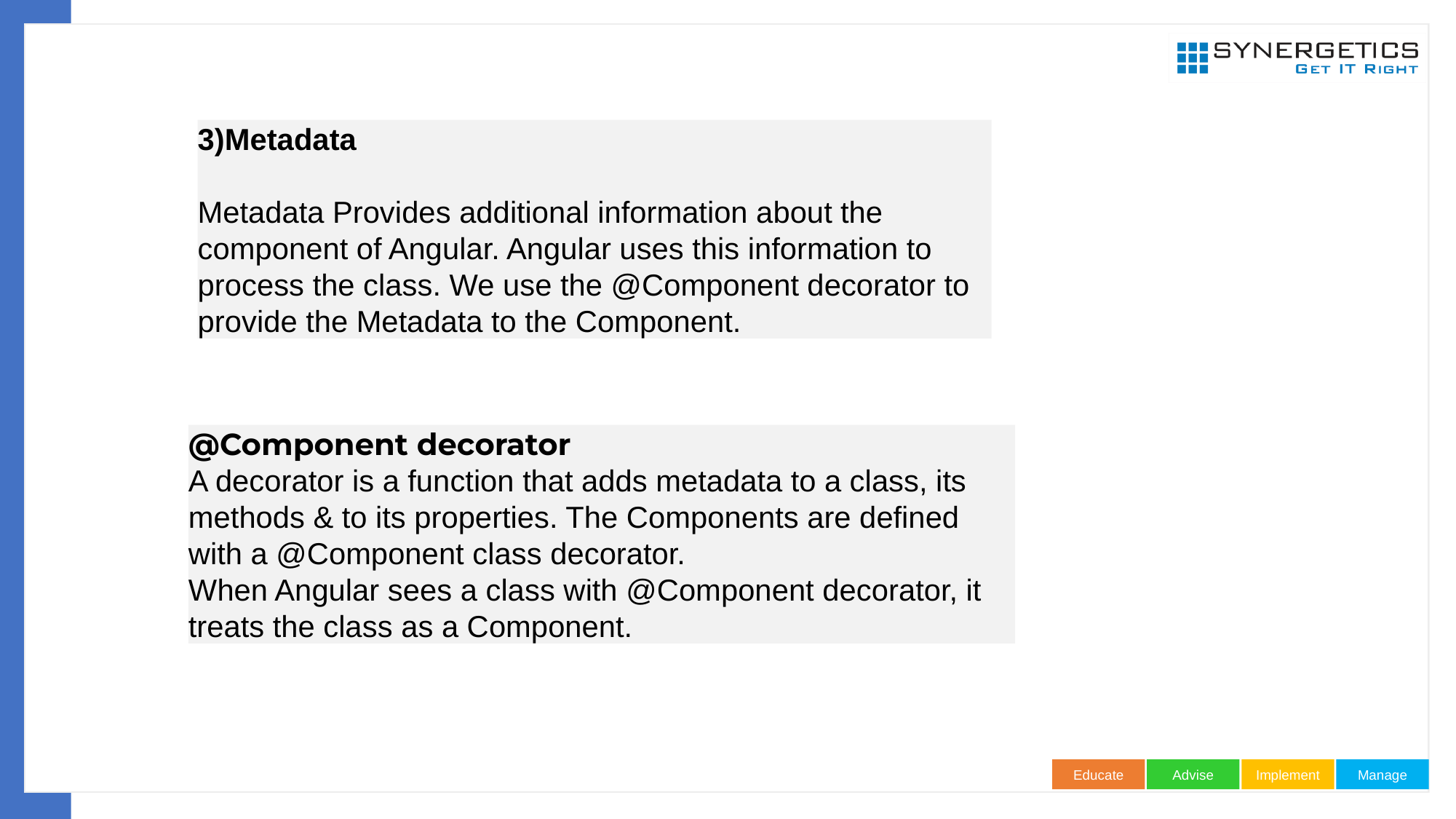

3)Metadata

Metadata Provides additional information about the component of Angular. Angular uses this information to process the class. We use the @Component decorator to provide the Metadata to the Component.
@Component decorator
A decorator is a function that adds metadata to a class, its methods & to its properties. The Components are defined with a @Component class decorator.
When Angular sees a class with @Component decorator, it treats the class as a Component.